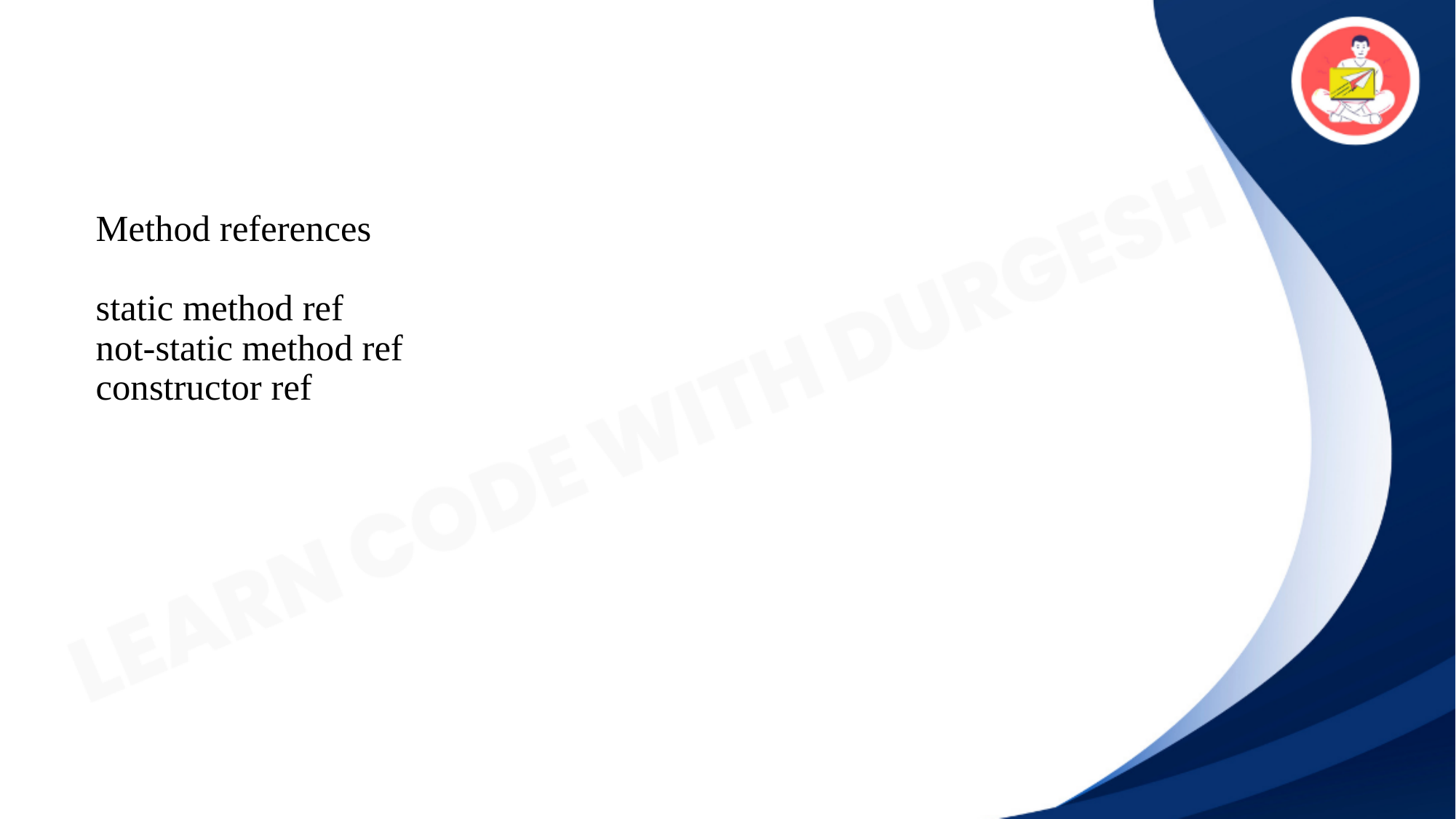

# Method references static method ref not-static method ref constructor ref